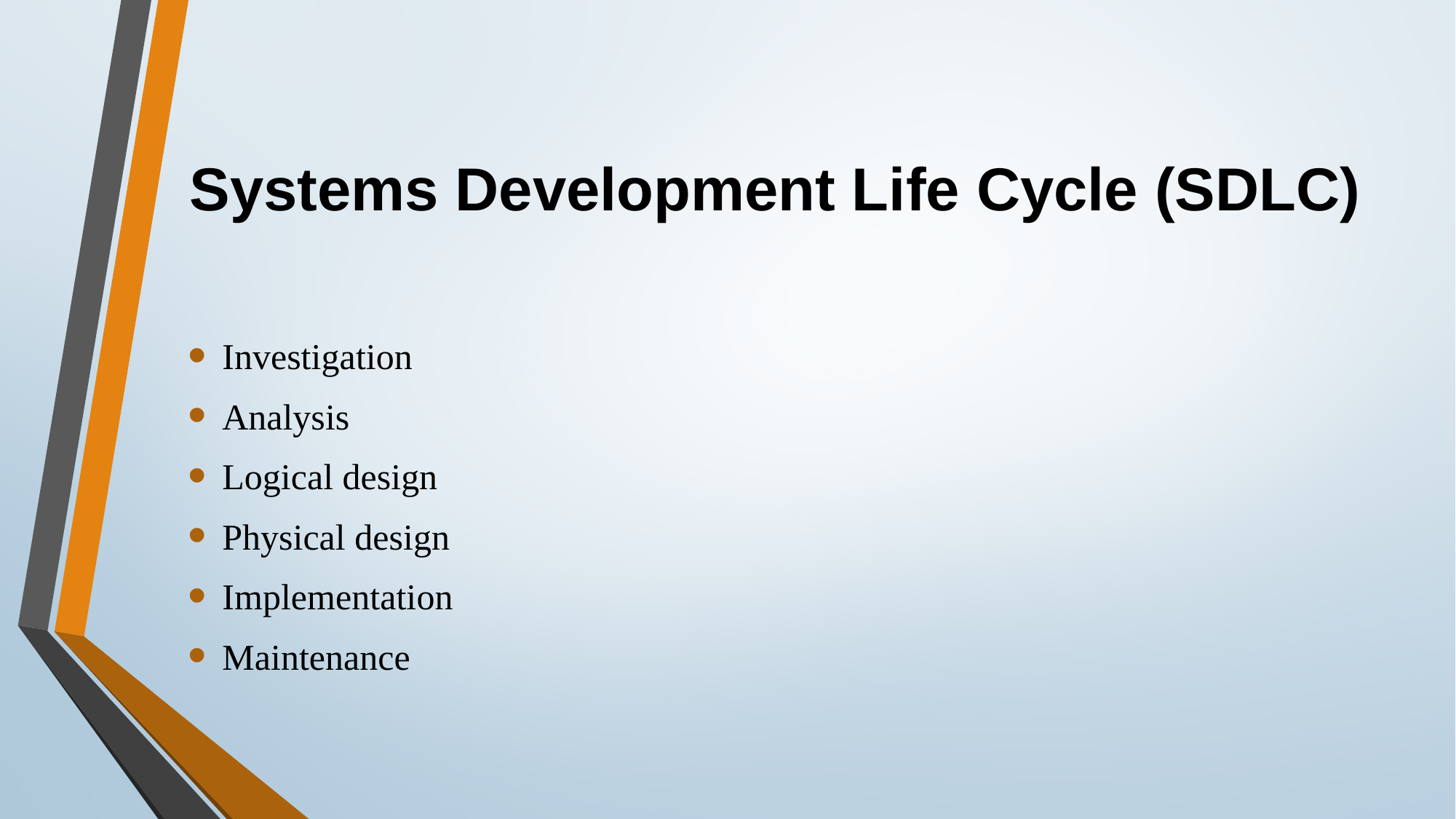

# Systems Development Life Cycle (SDLC)
Investigation
Analysis
Logical design
Physical design
Implementation
Maintenance